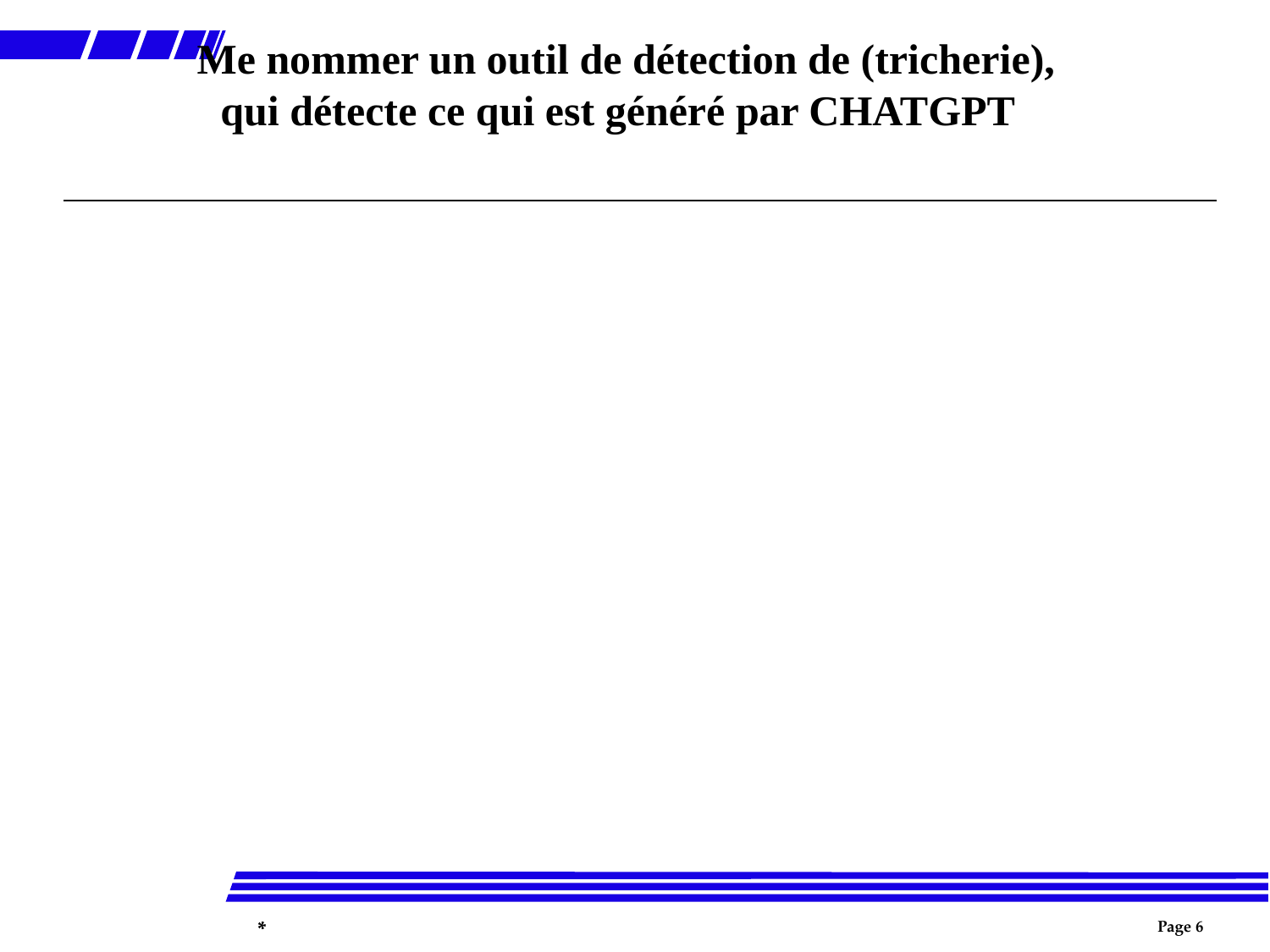

# Me nommer un outil de détection de (tricherie), qui détecte ce qui est généré par CHATGPT